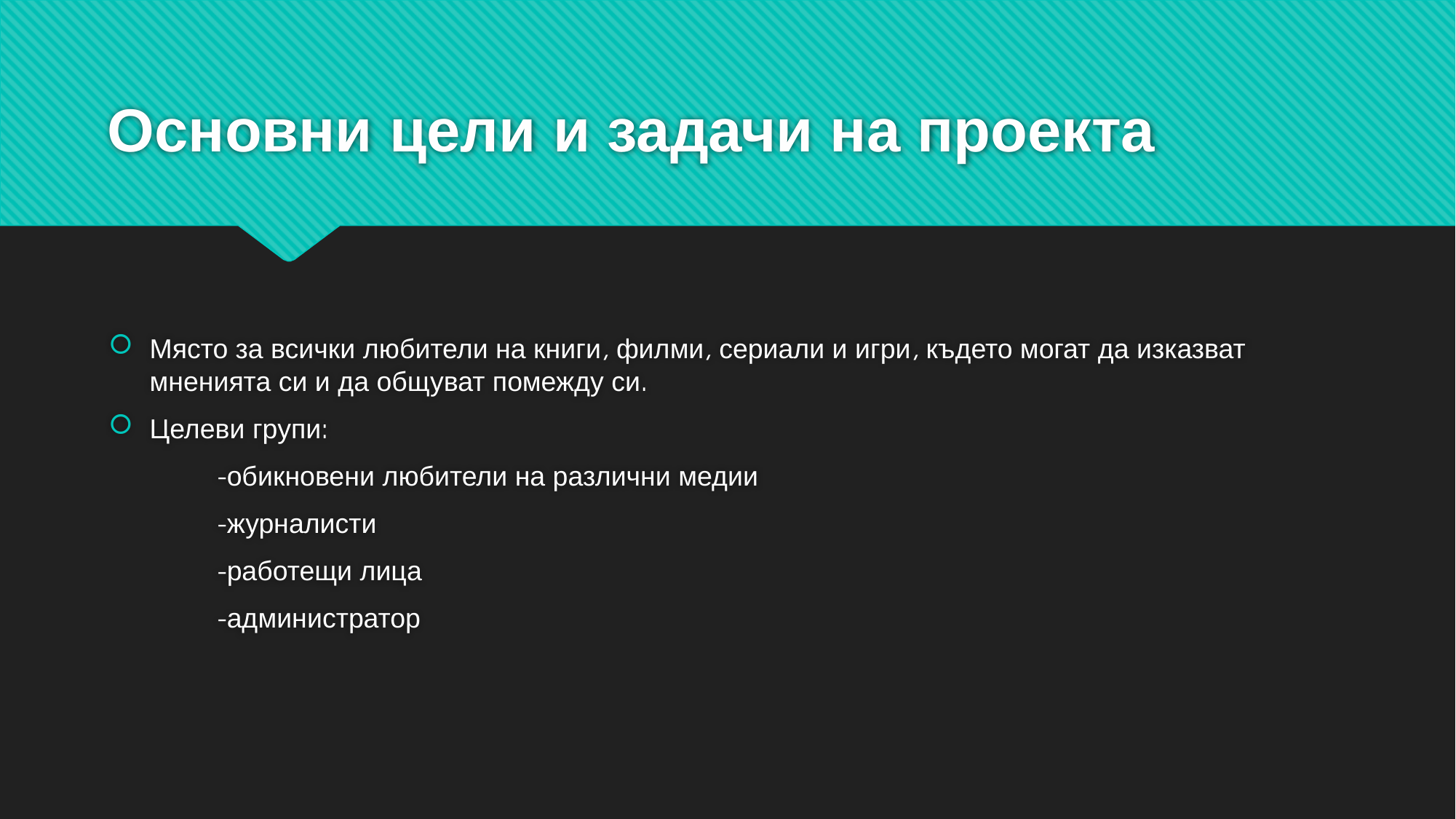

# Основни цели и задачи на проекта
Място за всички любители на книги, филми, сериали и игри, където могат да изказват мненията си и да общуват помежду си.
Целеви групи:
	-обикновени любители на различни медии
	-журналисти
	-работещи лица
	-администратор